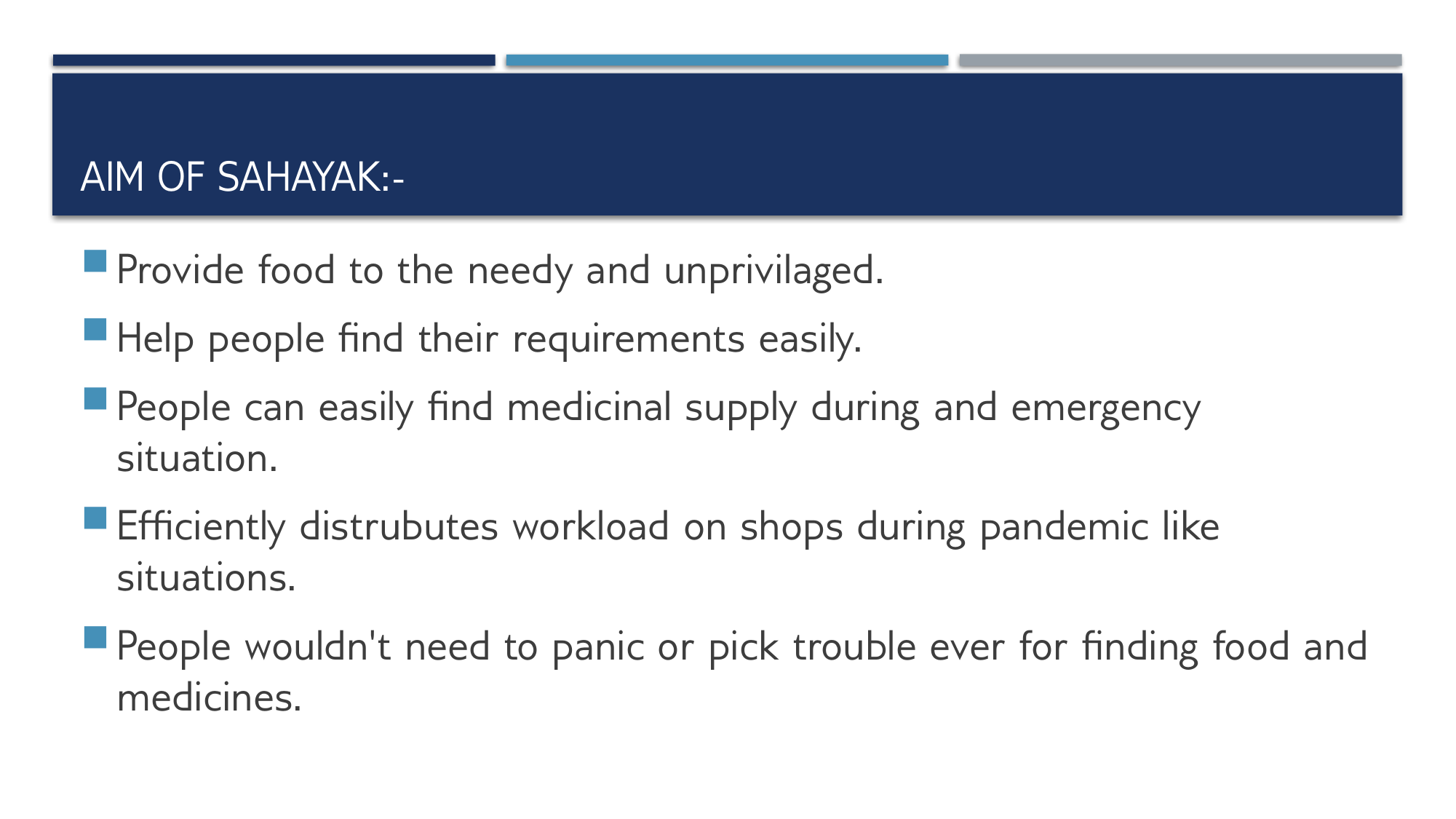

# Aim of sahayak:-
Provide food to the needy and unprivilaged.
Help people find their requirements easily.
People can easily find medicinal supply during and emergency situation.
Efficiently distrubutes workload on shops during pandemic like situations.
People wouldn't need to panic or pick trouble ever for finding food and medicines.